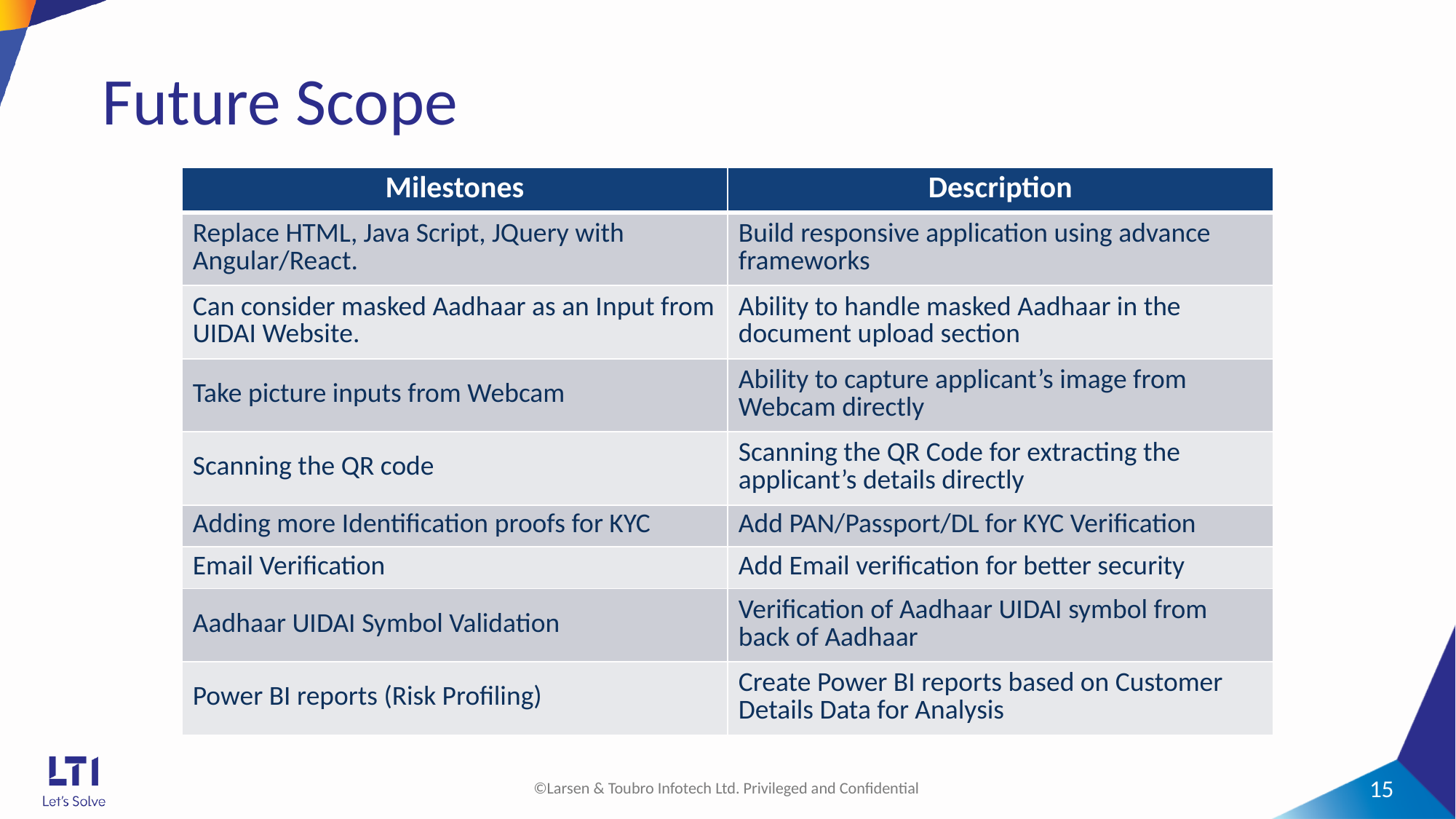

# Future Scope
| Milestones | Description |
| --- | --- |
| Replace HTML, Java Script, JQuery with Angular/React. | Build responsive application using advance frameworks |
| Can consider masked Aadhaar as an Input from UIDAI Website. | Ability to handle masked Aadhaar in the document upload section |
| Take picture inputs from Webcam | Ability to capture applicant’s image from Webcam directly |
| Scanning the QR code | Scanning the QR Code for extracting the applicant’s details directly |
| Adding more Identification proofs for KYC | Add PAN/Passport/DL for KYC Verification |
| Email Verification | Add Email verification for better security |
| Aadhaar UIDAI Symbol Validation | Verification of Aadhaar UIDAI symbol from back of Aadhaar |
| Power BI reports (Risk Profiling) | Create Power BI reports based on Customer Details Data for Analysis |